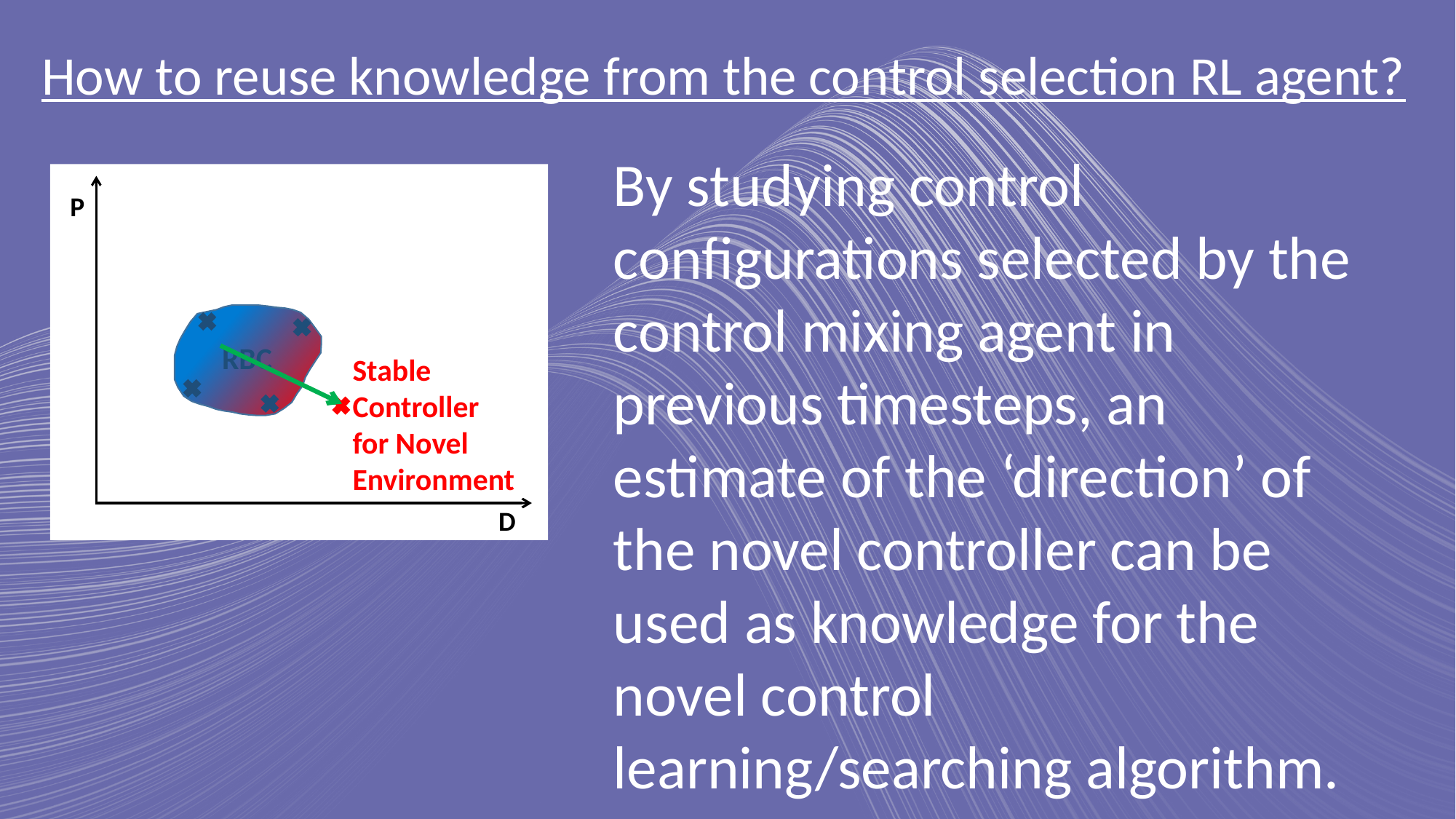

How to reuse knowledge from the control selection RL agent?
By studying control configurations selected by the control mixing agent in previous timesteps, an estimate of the ‘direction’ of the novel controller can be used as knowledge for the novel control learning/searching algorithm.

RBC
Stable
Controller
for Novel Environment

P

D